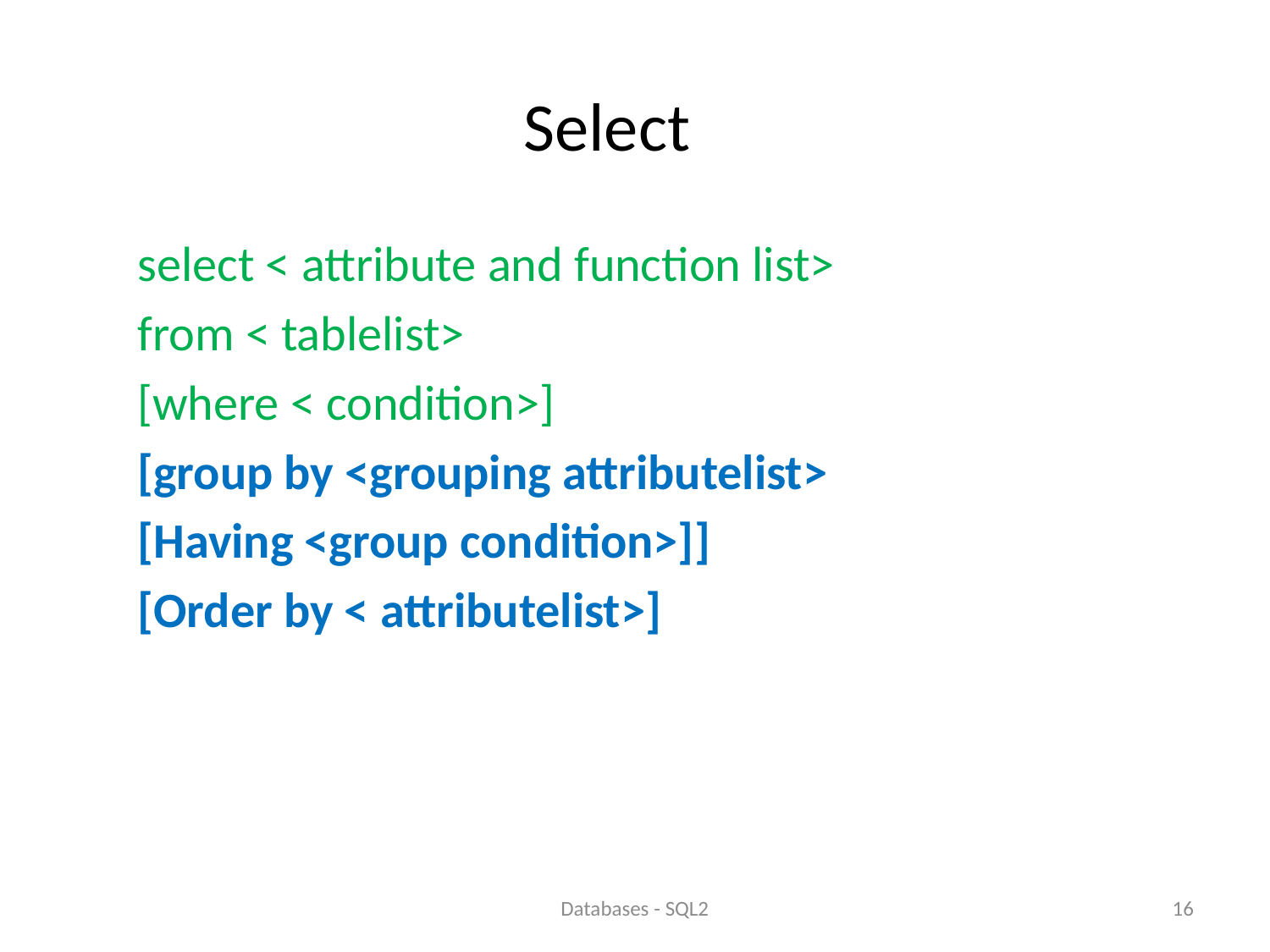

# Select
select < attribute and function list>
from < tablelist>
[where < condition>]
[group by <grouping attributelist>
[Having <group condition>]]
[Order by < attributelist>]

Databases - SQL2
16